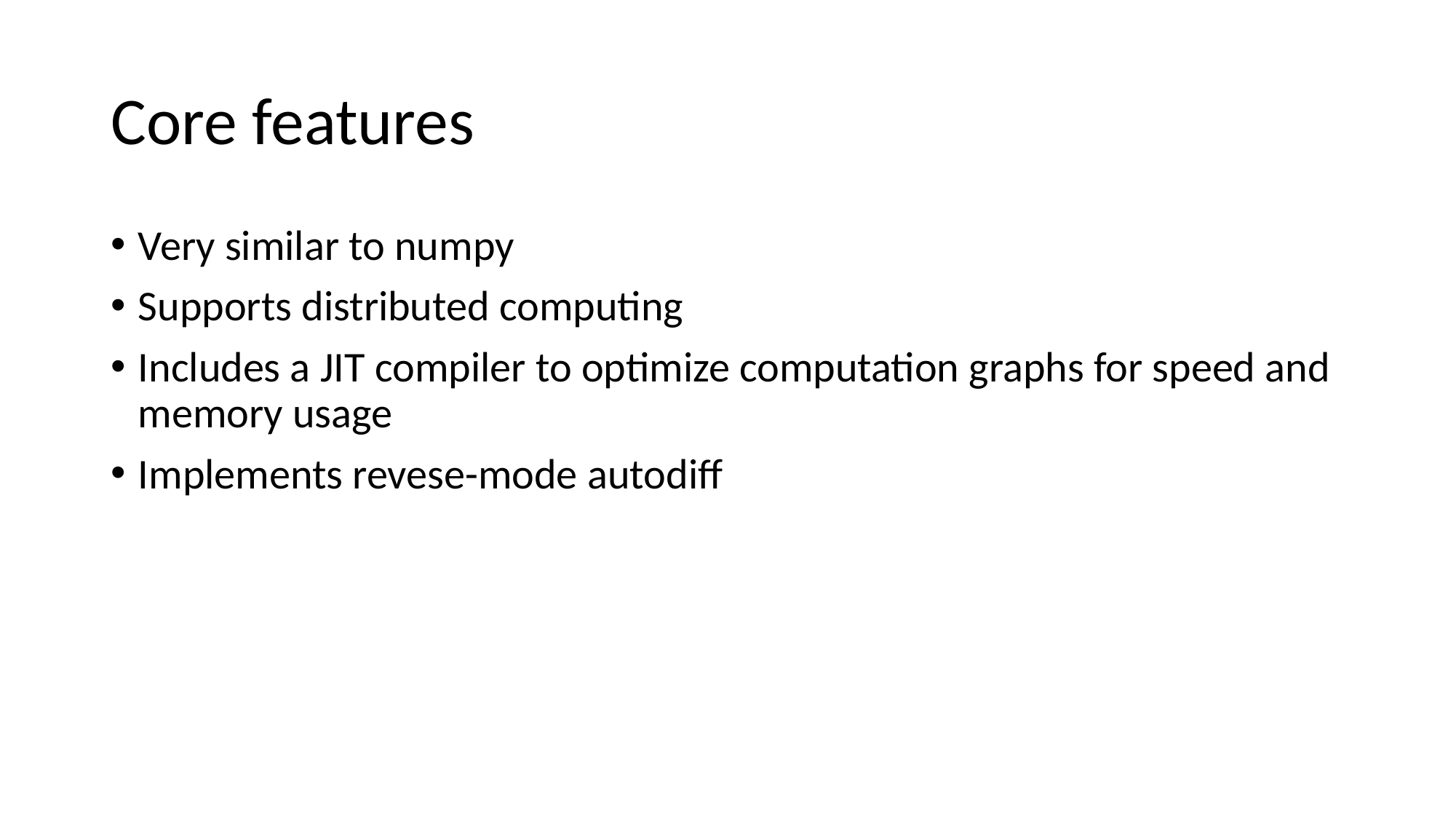

# Core features
Very similar to numpy
Supports distributed computing
Includes a JIT compiler to optimize computation graphs for speed and memory usage
Implements revese-mode autodiff